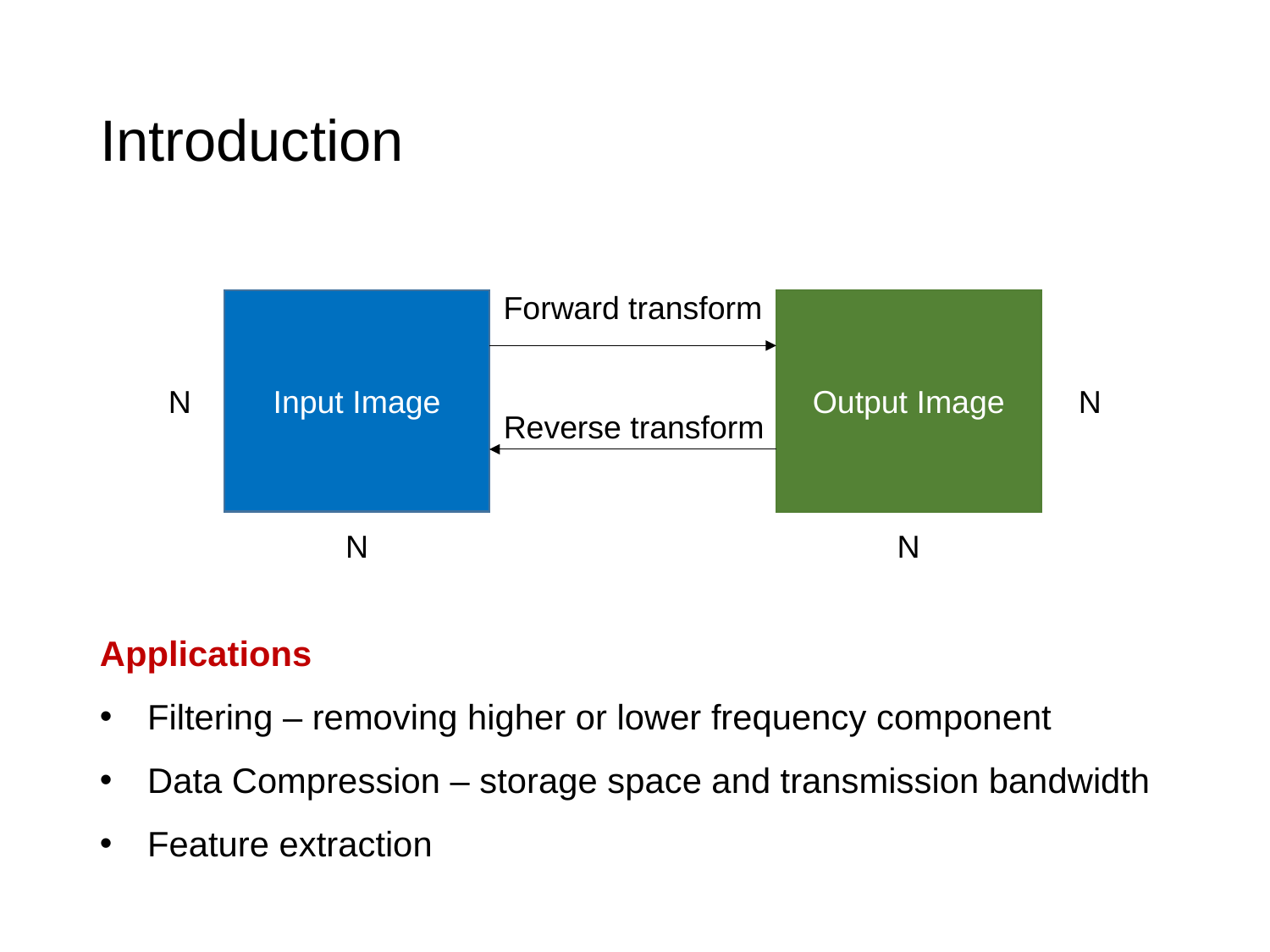

# Introduction
Forward transform
Input Image
Output Image
N
N
Reverse transform
N
N
Applications
Filtering – removing higher or lower frequency component
Data Compression – storage space and transmission bandwidth
Feature extraction